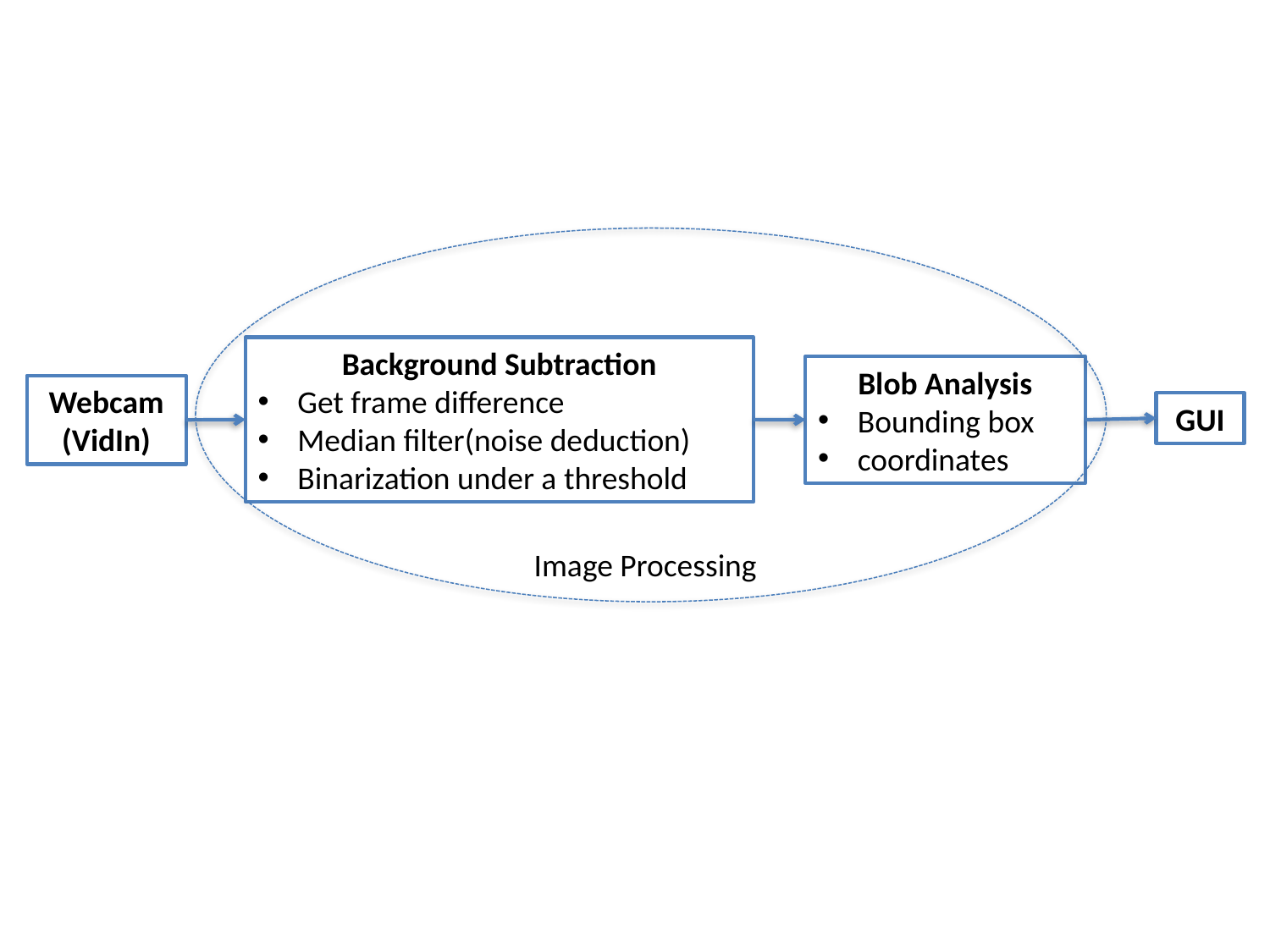

Background Subtraction
Get frame difference
Median filter(noise deduction)
Binarization under a threshold
Blob Analysis
Bounding box
coordinates
Webcam
(VidIn)
GUI
Image Processing